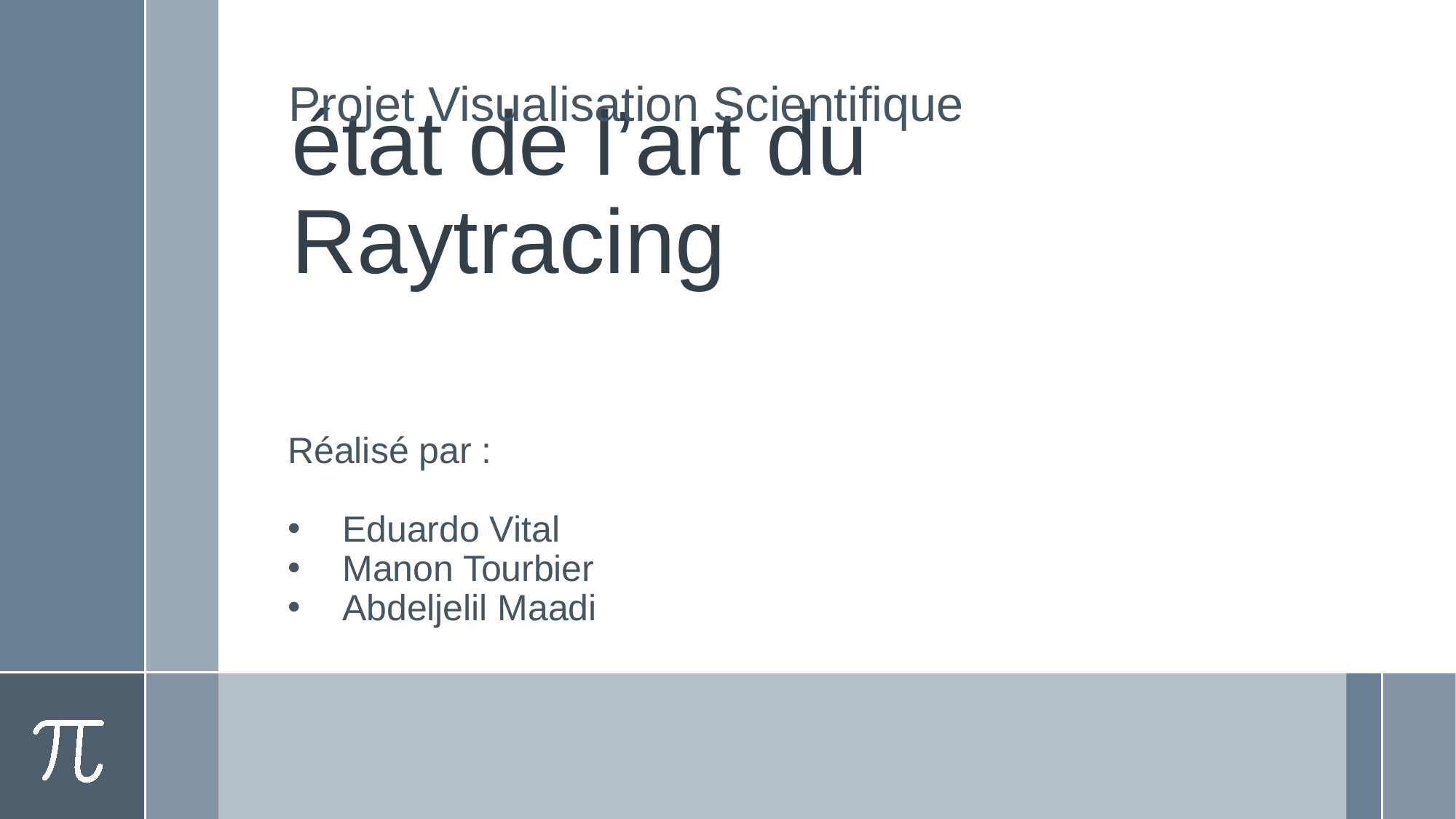

Projet Visualisation Scientifique
# état de l’art du Raytracing
Réalisé par :

Eduardo Vital
Manon Tourbier
Abdeljelil Maadi